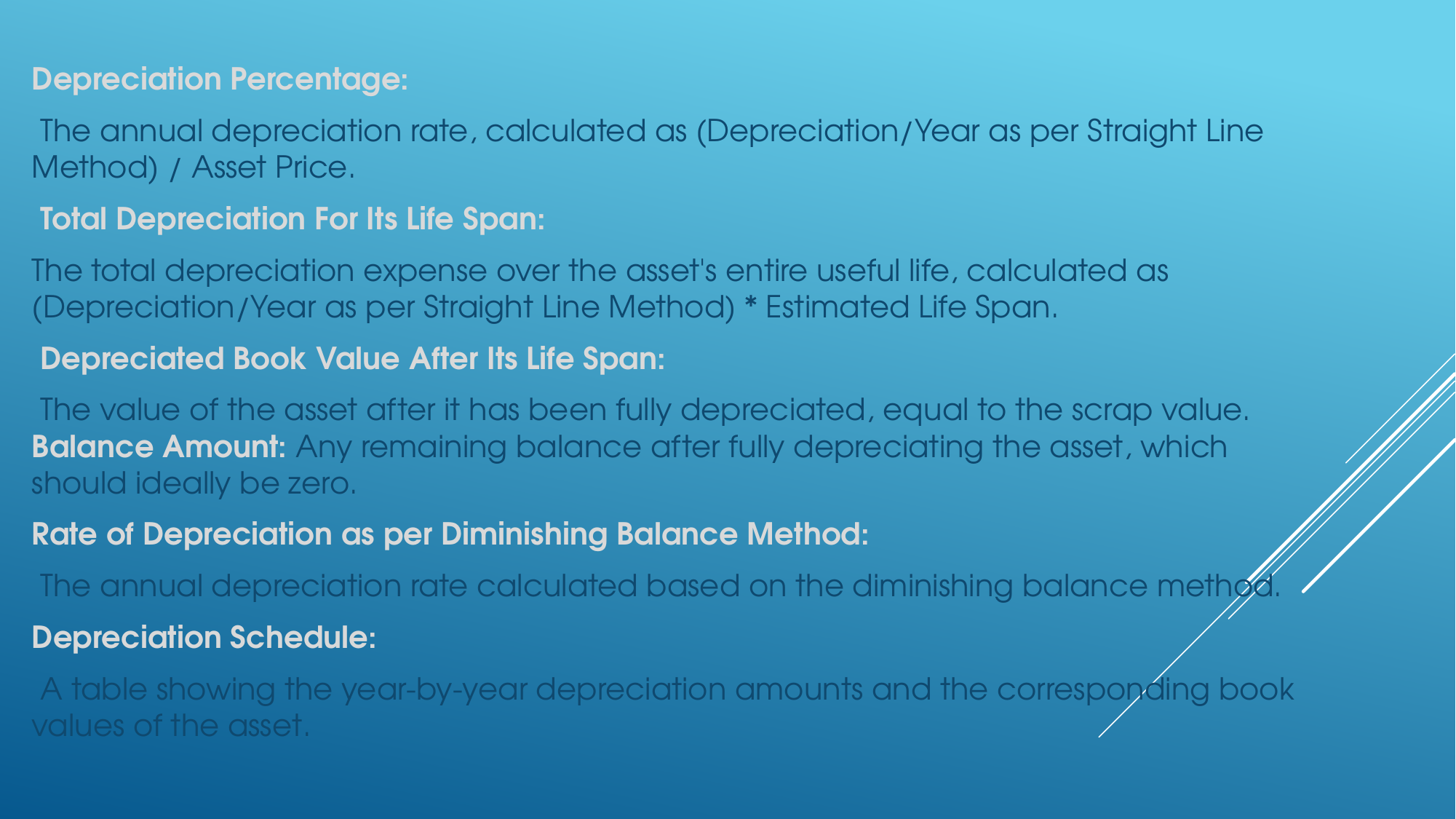

Depreciation Percentage:
 The annual depreciation rate, calculated as (Depreciation/Year as per Straight Line Method) / Asset Price.
 Total Depreciation For Its Life Span:
The total depreciation expense over the asset's entire useful life, calculated as (Depreciation/Year as per Straight Line Method) * Estimated Life Span.
 Depreciated Book Value After Its Life Span:
 The value of the asset after it has been fully depreciated, equal to the scrap value. Balance Amount: Any remaining balance after fully depreciating the asset, which should ideally be zero.
Rate of Depreciation as per Diminishing Balance Method:
 The annual depreciation rate calculated based on the diminishing balance method.
Depreciation Schedule:
 A table showing the year-by-year depreciation amounts and the corresponding book values of the asset.